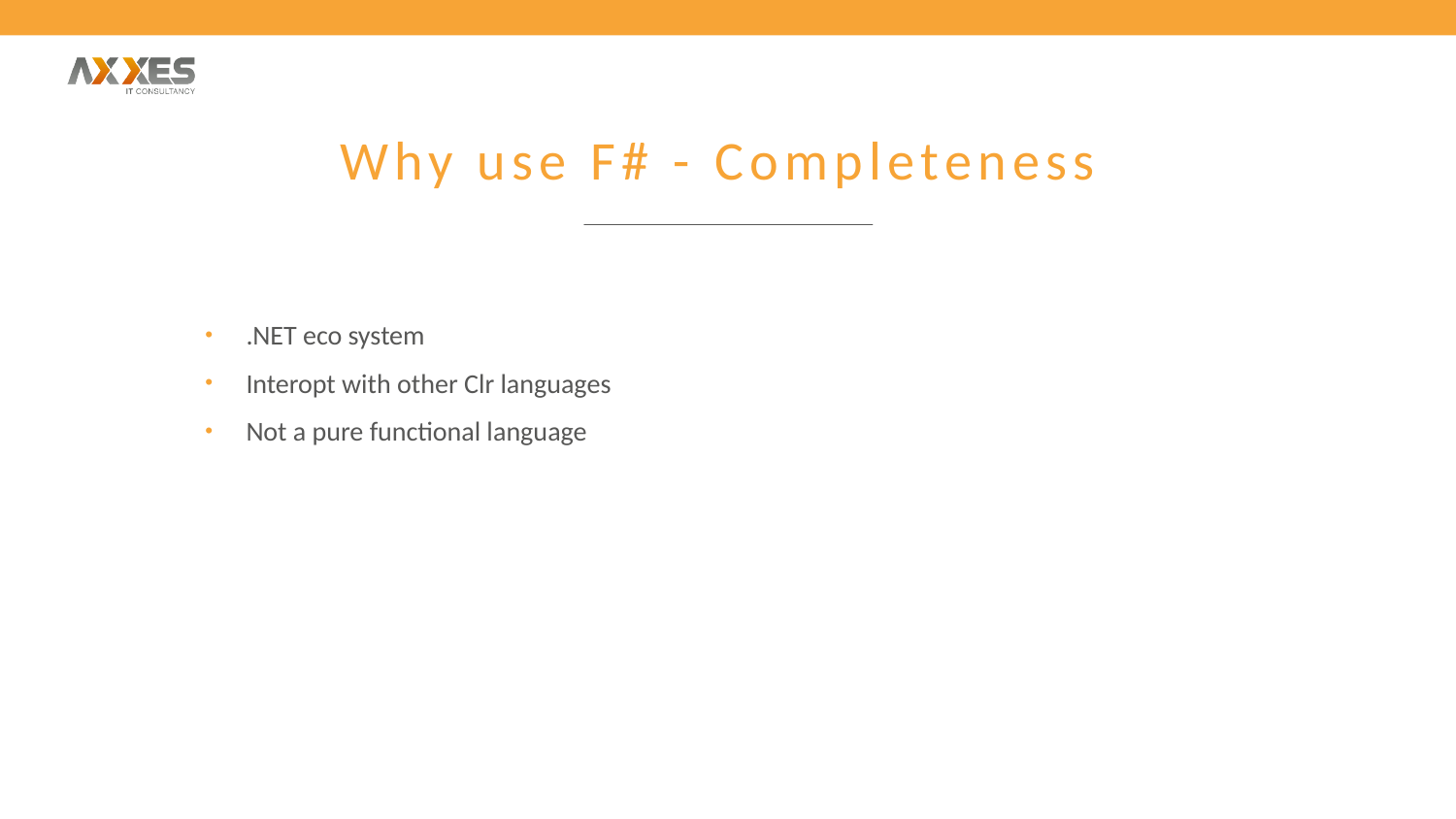

# Why use F# - Completeness
.NET eco system
Interopt with other Clr languages
Not a pure functional language